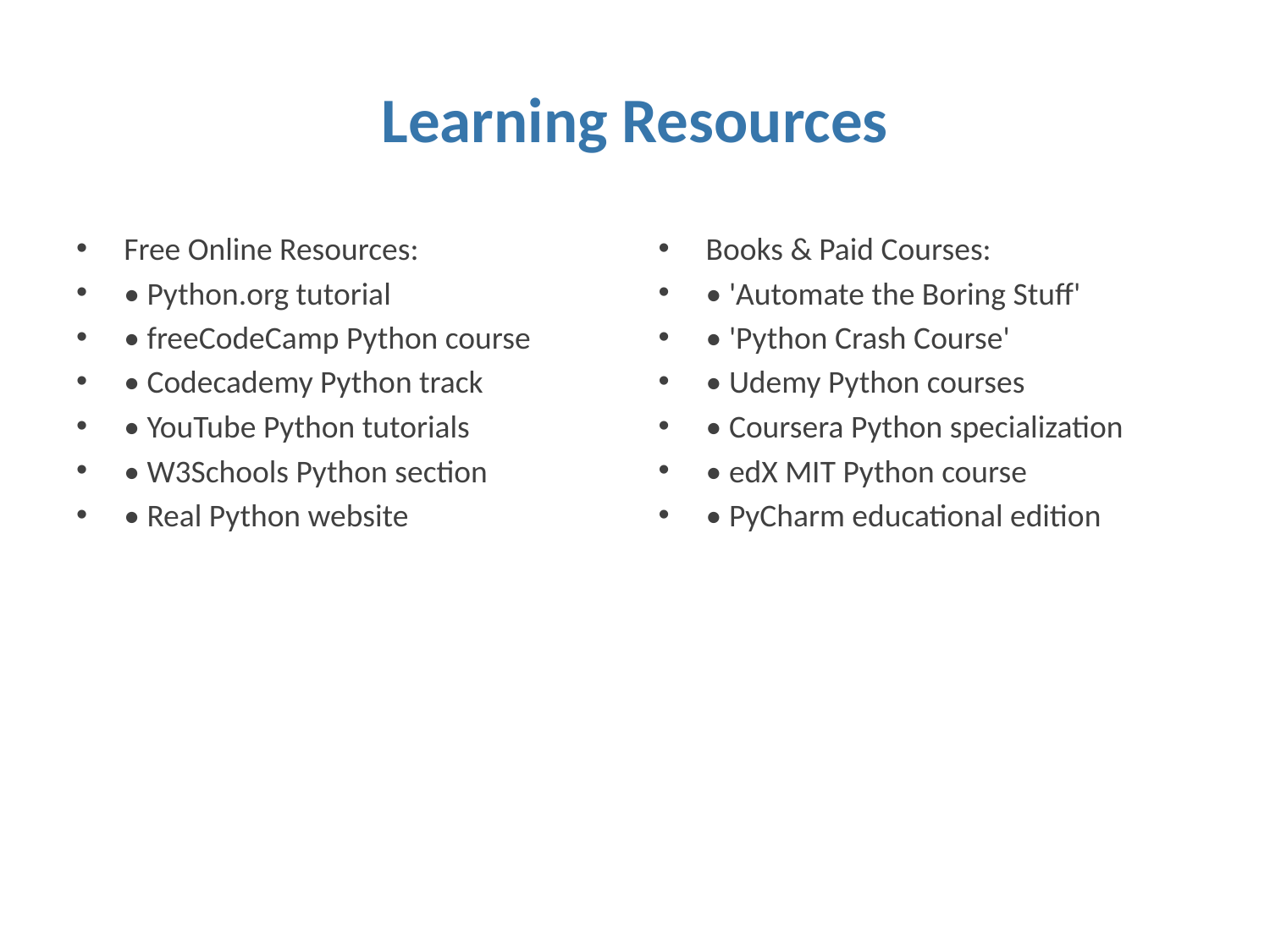

# Learning Resources
Free Online Resources:
• Python.org tutorial
• freeCodeCamp Python course
• Codecademy Python track
• YouTube Python tutorials
• W3Schools Python section
• Real Python website
Books & Paid Courses:
• 'Automate the Boring Stuff'
• 'Python Crash Course'
• Udemy Python courses
• Coursera Python specialization
• edX MIT Python course
• PyCharm educational edition